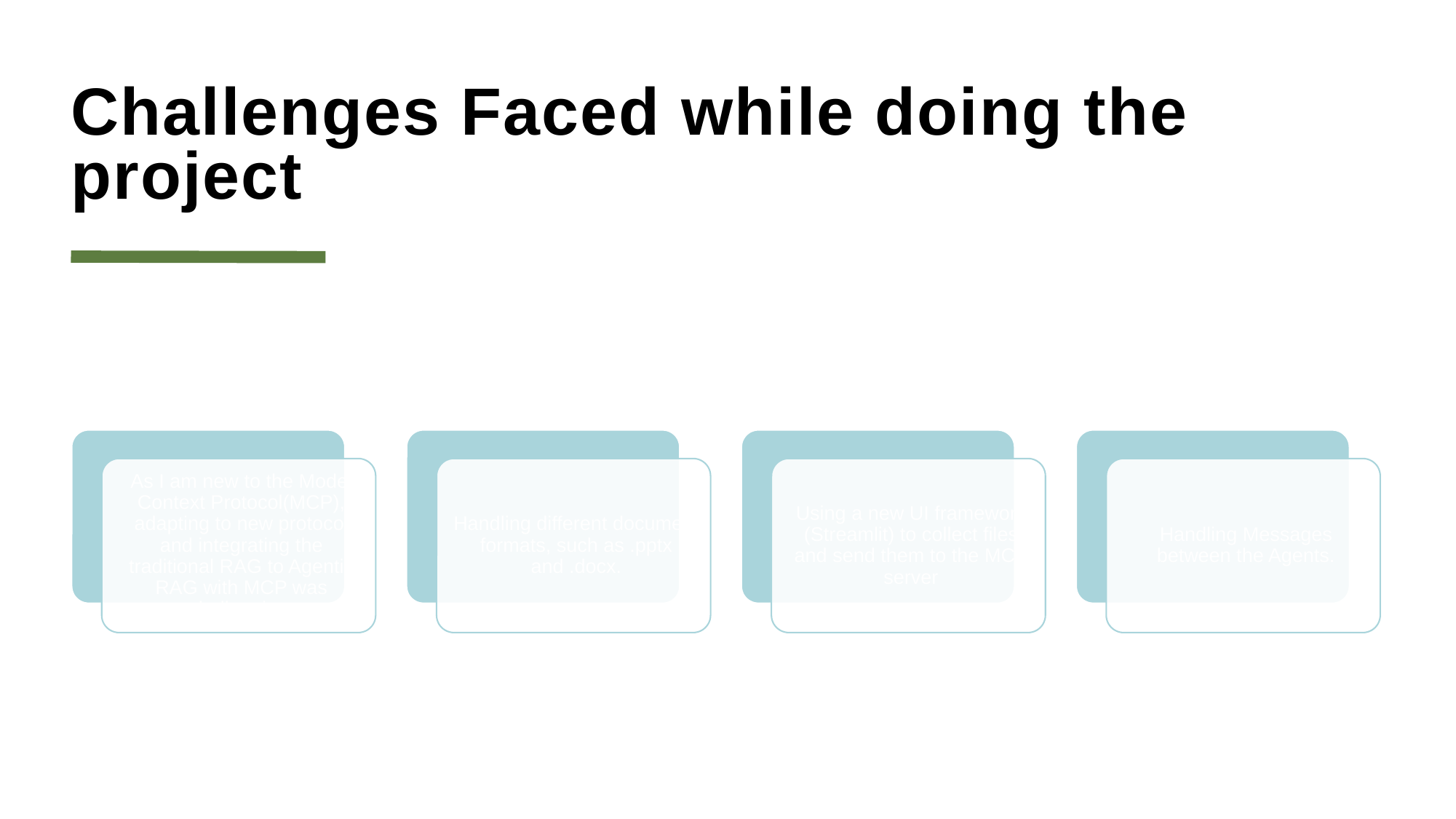

# Challenges Faced while doing the project
As I am new to the Model Context Protocol(MCP), adapting to new protocol and integrating the traditional RAG to Agentic RAG with MCP was challenging.
Handling different document formats, such as .pptx and .docx.
Using a new UI framework (Streamlit) to collect files and send them to the MCP server
Handling Messages between the Agents.